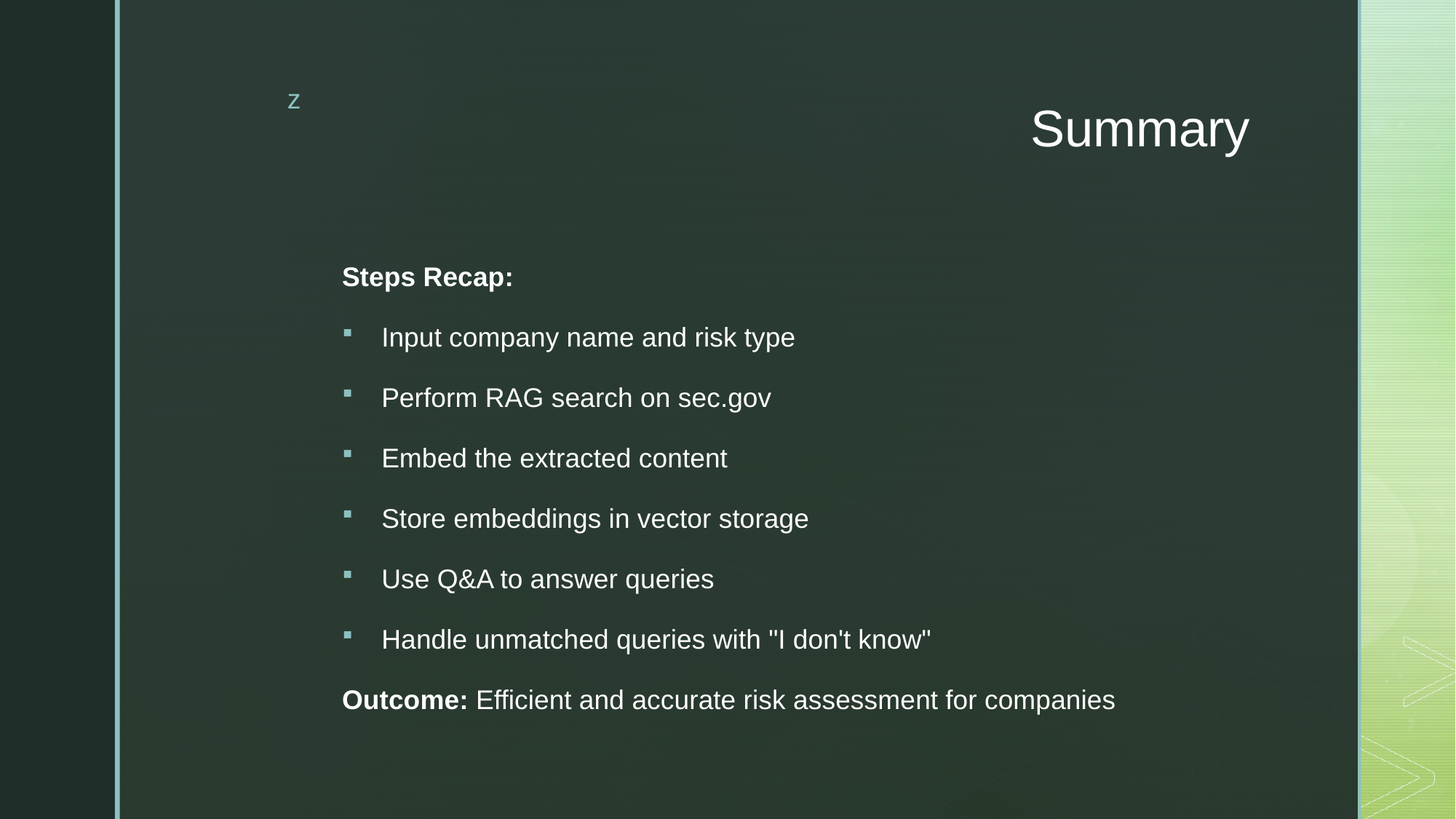

# Summary
Steps Recap:
Input company name and risk type
Perform RAG search on sec.gov
Embed the extracted content
Store embeddings in vector storage
Use Q&A to answer queries
Handle unmatched queries with "I don't know"
Outcome: Efficient and accurate risk assessment for companies